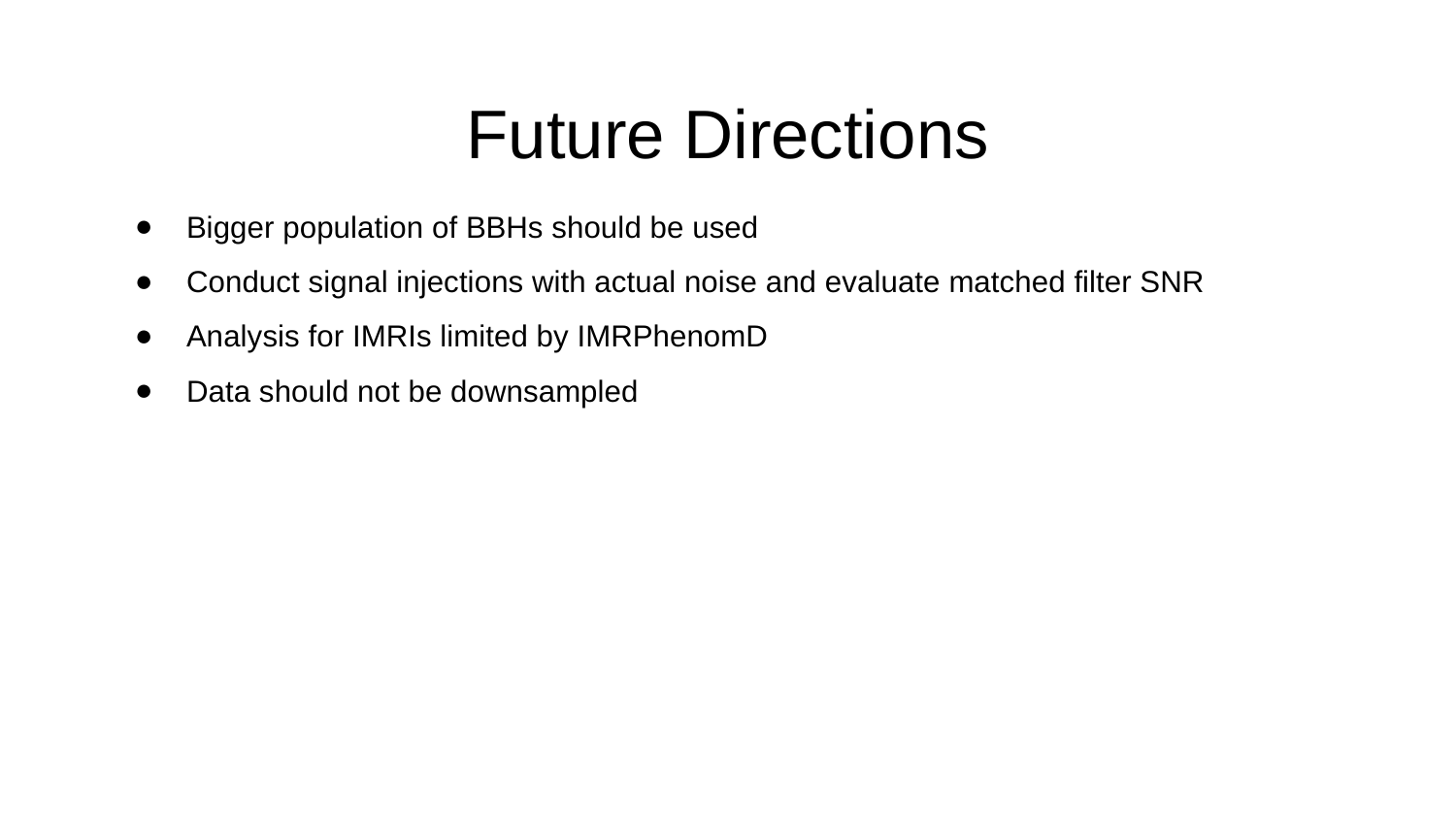

Future Directions
Bigger population of BBHs should be used
Conduct signal injections with actual noise and evaluate matched filter SNR
Analysis for IMRIs limited by IMRPhenomD
Data should not be downsampled